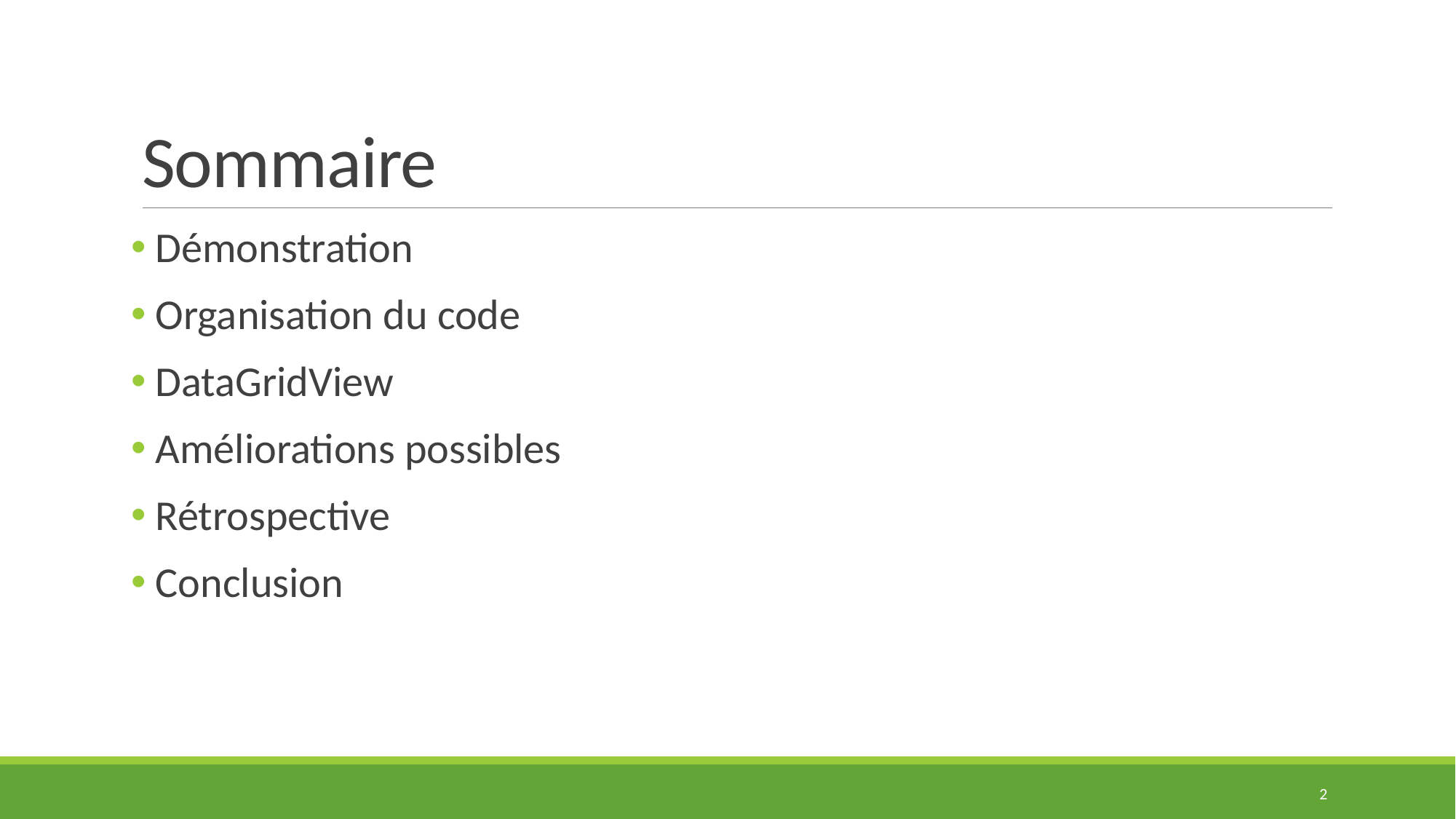

# Sommaire
 Démonstration
 Organisation du code
 DataGridView
 Améliorations possibles
 Rétrospective
 Conclusion

2